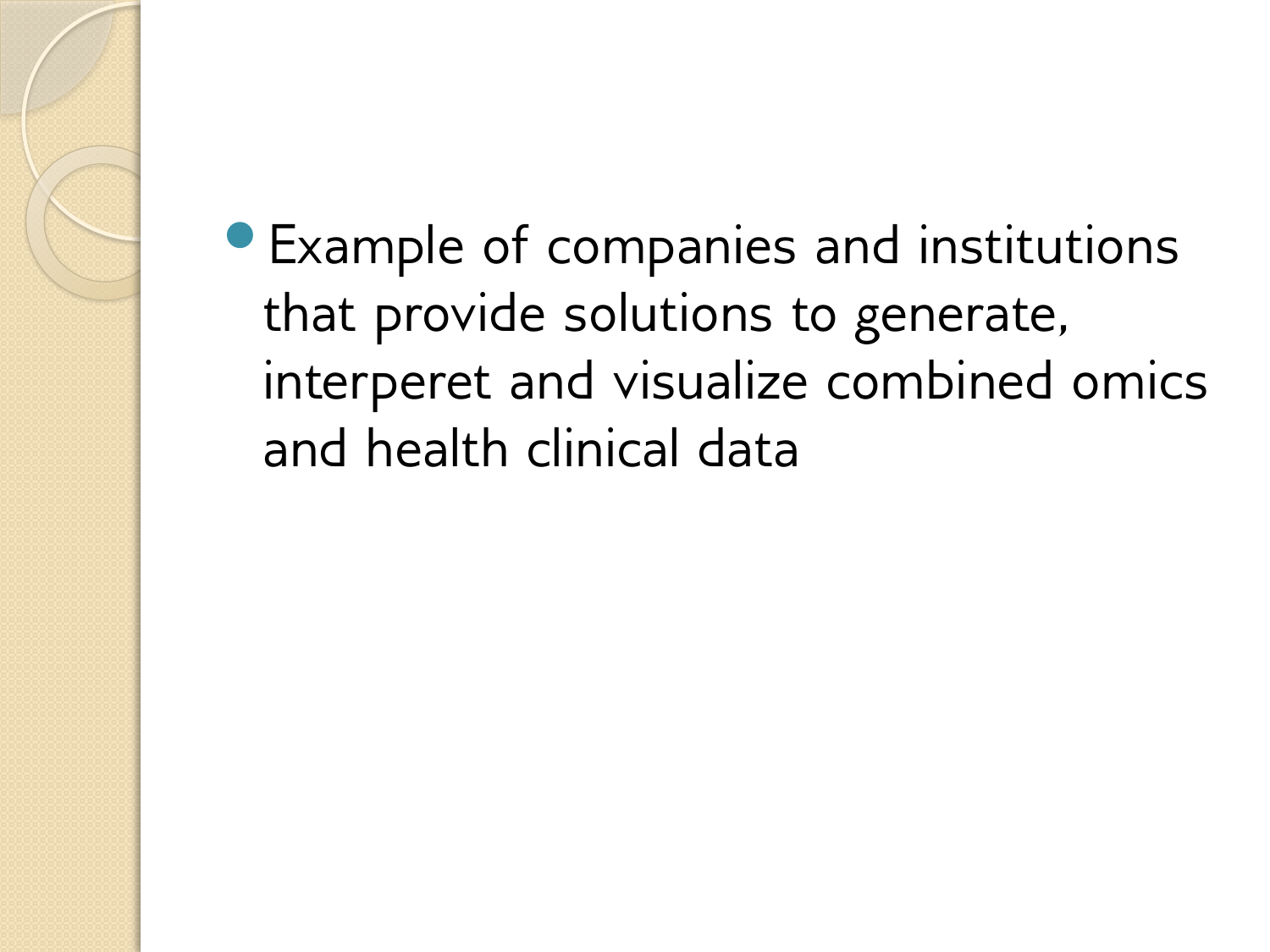

#
Example of companies and institutions that provide solutions to generate, interperet and visualize combined omics and health clinical data